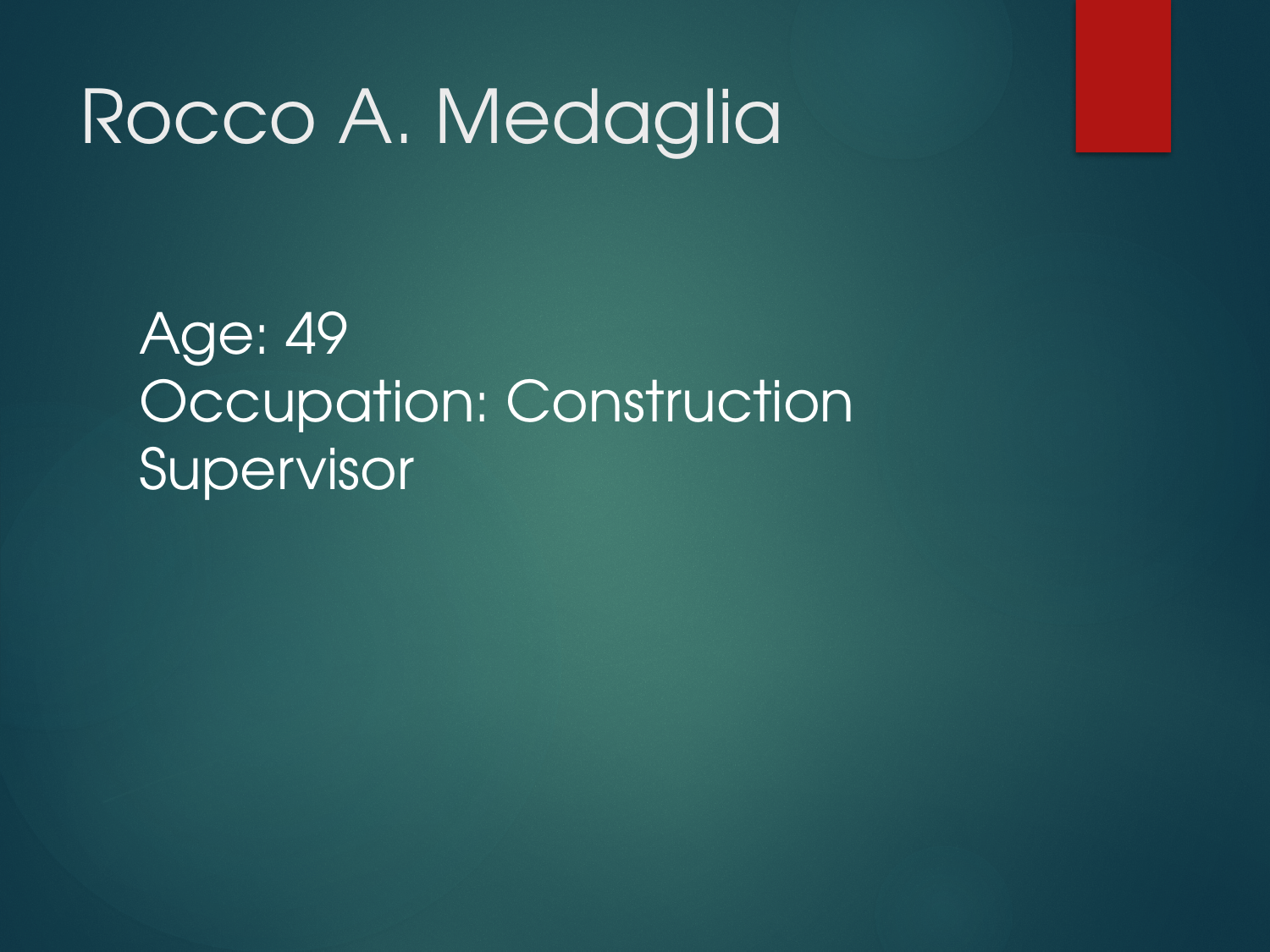

# Rocco A. Medaglia

Age: 49
Occupation: Construction Supervisor